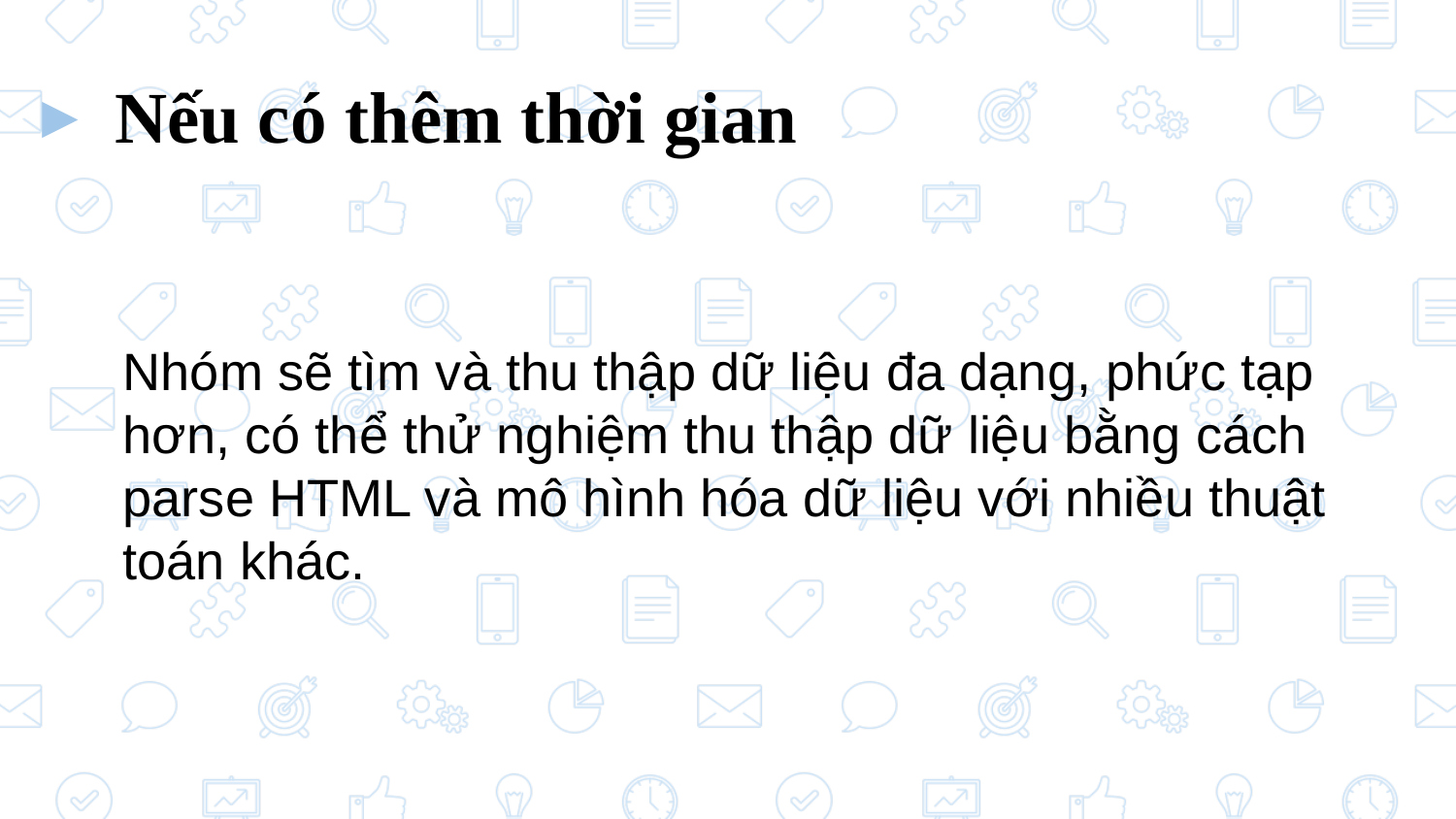

Nếu có thêm thời gian

Nhóm sẽ tìm và thu thập dữ liệu đa dạng, phức tạp hơn, có thể thử nghiệm thu thập dữ liệu bằng cách parse HTML và mô hình hóa dữ liệu với nhiều thuật toán khác.